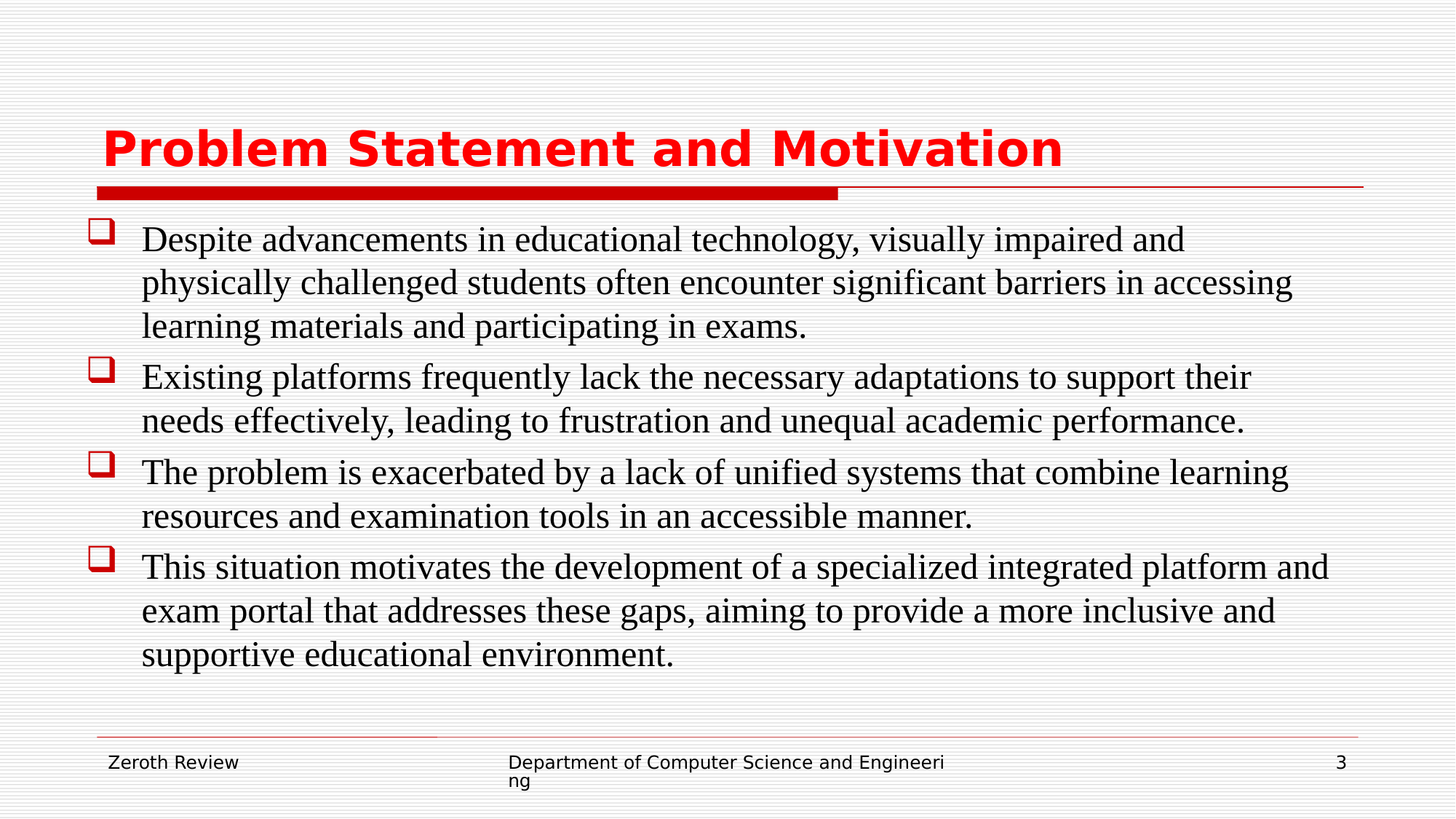

# Problem Statement and Motivation
Despite advancements in educational technology, visually impaired and physically challenged students often encounter significant barriers in accessing learning materials and participating in exams.
Existing platforms frequently lack the necessary adaptations to support their needs effectively, leading to frustration and unequal academic performance.
The problem is exacerbated by a lack of unified systems that combine learning resources and examination tools in an accessible manner.
This situation motivates the development of a specialized integrated platform and exam portal that addresses these gaps, aiming to provide a more inclusive and supportive educational environment.

Zeroth Review
Department of Computer Science and Engineering
3